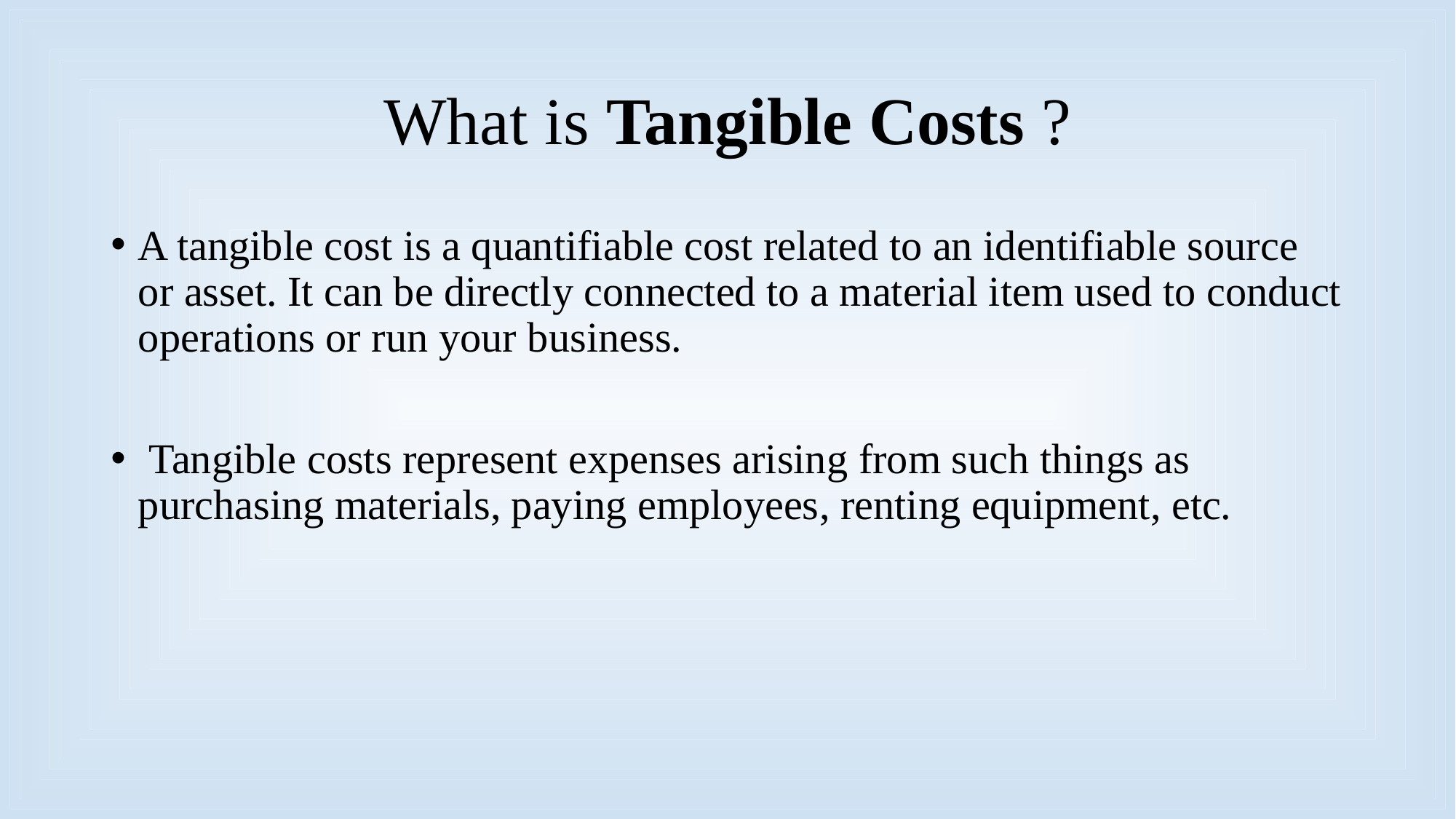

# What is Tangible Costs ?
A tangible cost is a quantifiable cost related to an identifiable source or asset. It can be directly connected to a material item used to conduct operations or run your business.

 Tangible costs represent expenses arising from such things as purchasing materials, paying employees, renting equipment, etc.